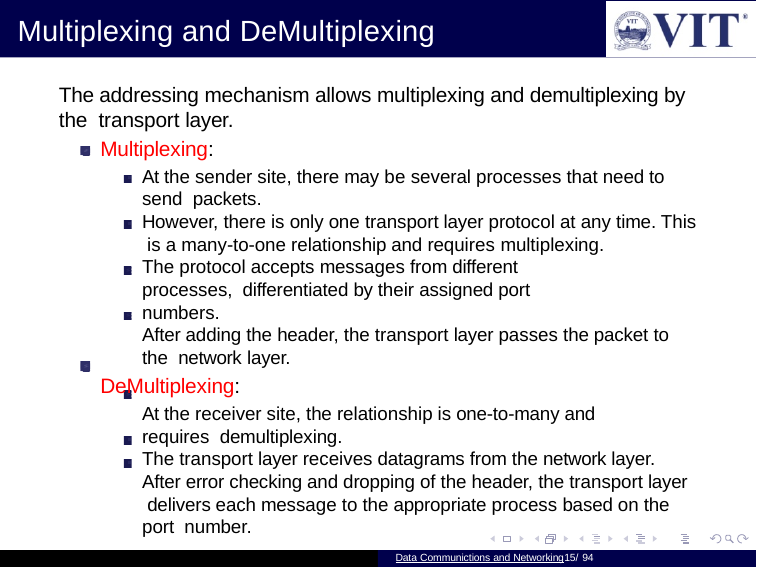

# Multiplexing and DeMultiplexing
The addressing mechanism allows multiplexing and demultiplexing by the  transport layer.
Multiplexing:
At the sender site, there may be several processes that need to send  packets.
However, there is only one transport layer protocol at any time. This  is a many-to-one relationship and requires multiplexing.
The protocol accepts messages from different processes,  differentiated by their assigned port numbers.
After adding the header, the transport layer passes the packet to the  network layer.
DeMultiplexing:
At the receiver site, the relationship is one-to-many and requires  demultiplexing.
The transport layer receives datagrams from the network layer.  After error checking and dropping of the header, the transport layer  delivers each message to the appropriate process based on the port  number.

Data Communictions and Networking15/ 94